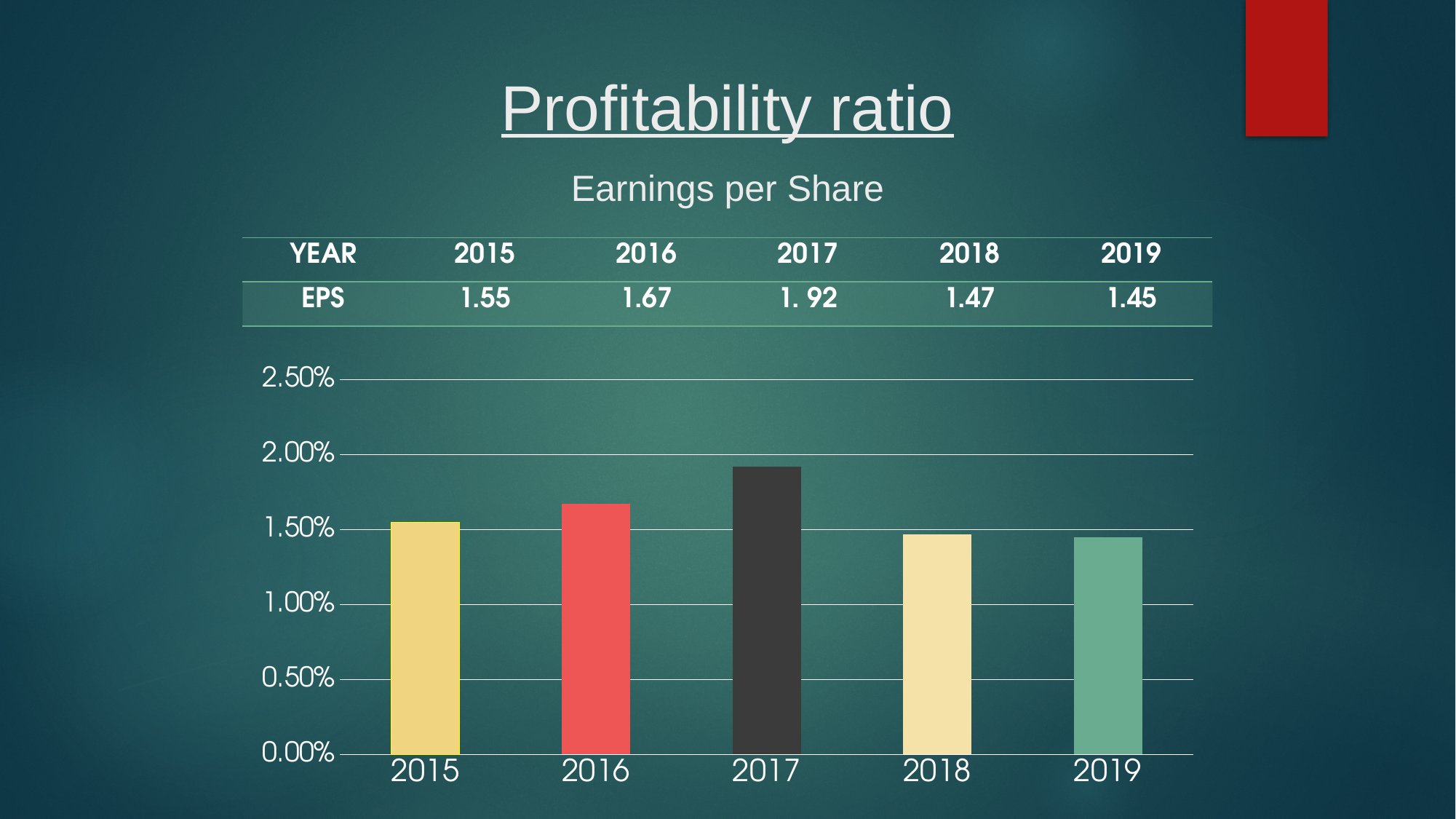

# Profitability ratio Earnings per Share
| YEAR | 2015 | 2016 | 2017 | 2018 | 2019 |
| --- | --- | --- | --- | --- | --- |
| EPS | 1.55 | 1.67 | 1. 92 | 1.47 | 1.45 |

### Chart

| Category | Series 1 | Series 2 | Series 3 |
|---|---|---|---|
| 2015 | 0.0155 | None | None |
| 2016 | 0.0167 | None | None |
| 2017 | 0.0192 | None | None |
| 2018 | 0.0147 | None | None |
| 2019 | 0.0145 | None | None |